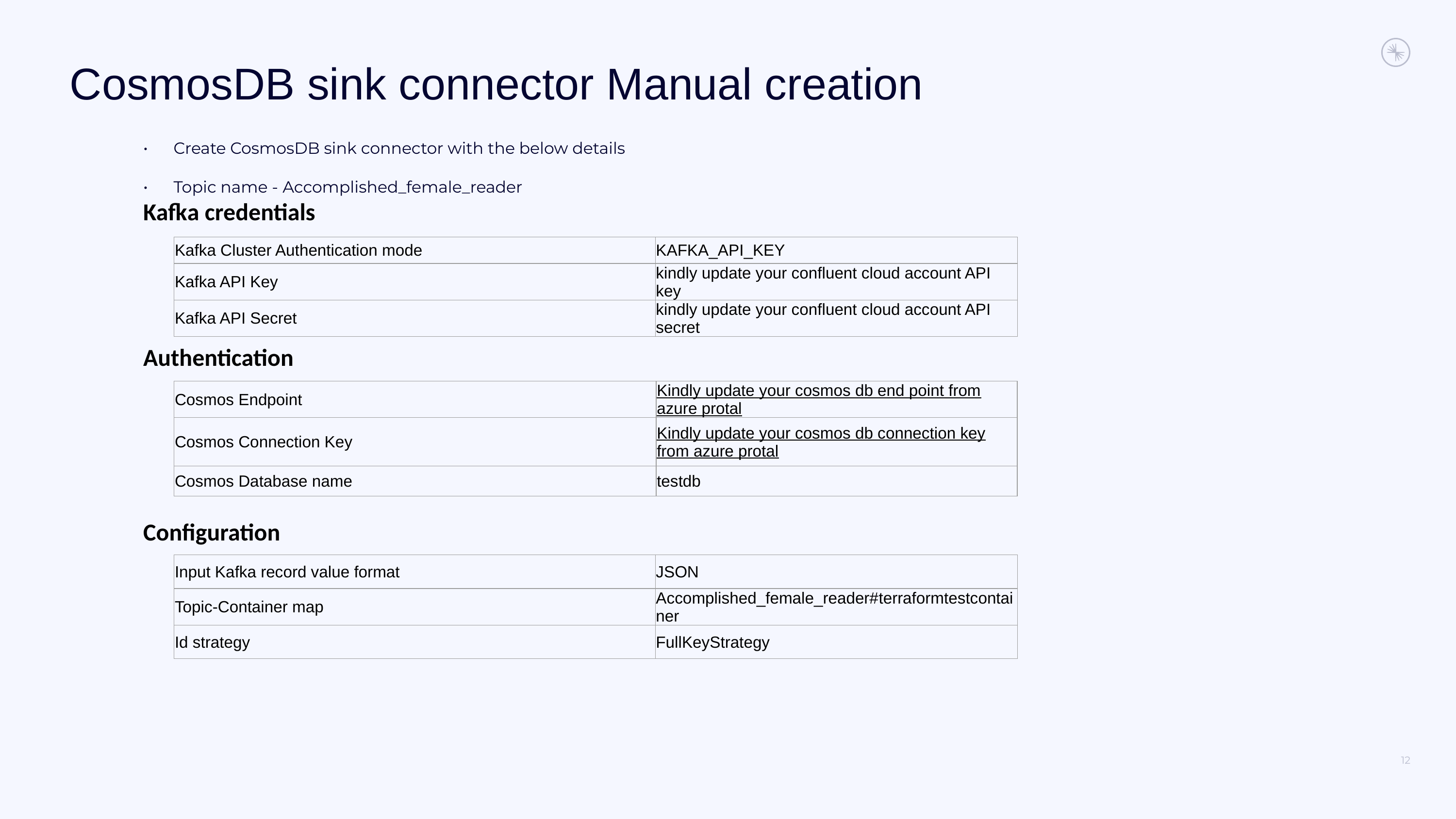

# CosmosDB sink connector Manual creation
Create CosmosDB sink connector with the below details

Topic name - Accomplished_female_reader
Kafka credentials

Authentication

Configuration

| Kafka Cluster Authentication mode | KAFKA\_API\_KEY |
| --- | --- |
| Kafka API Key | kindly update your confluent cloud account API key |
| Kafka API Secret | kindly update your confluent cloud account API secret |
| Cosmos Endpoint | Kindly update your cosmos db end point from azure protal |
| --- | --- |
| Cosmos Connection Key | Kindly update your cosmos db connection key from azure protal |
| Cosmos Database name | testdb |
| Input Kafka record value format | JSON |
| --- | --- |
| Topic-Container map | Accomplished\_female\_reader#terraformtestcontainer |
| Id strategy | FullKeyStrategy |
12